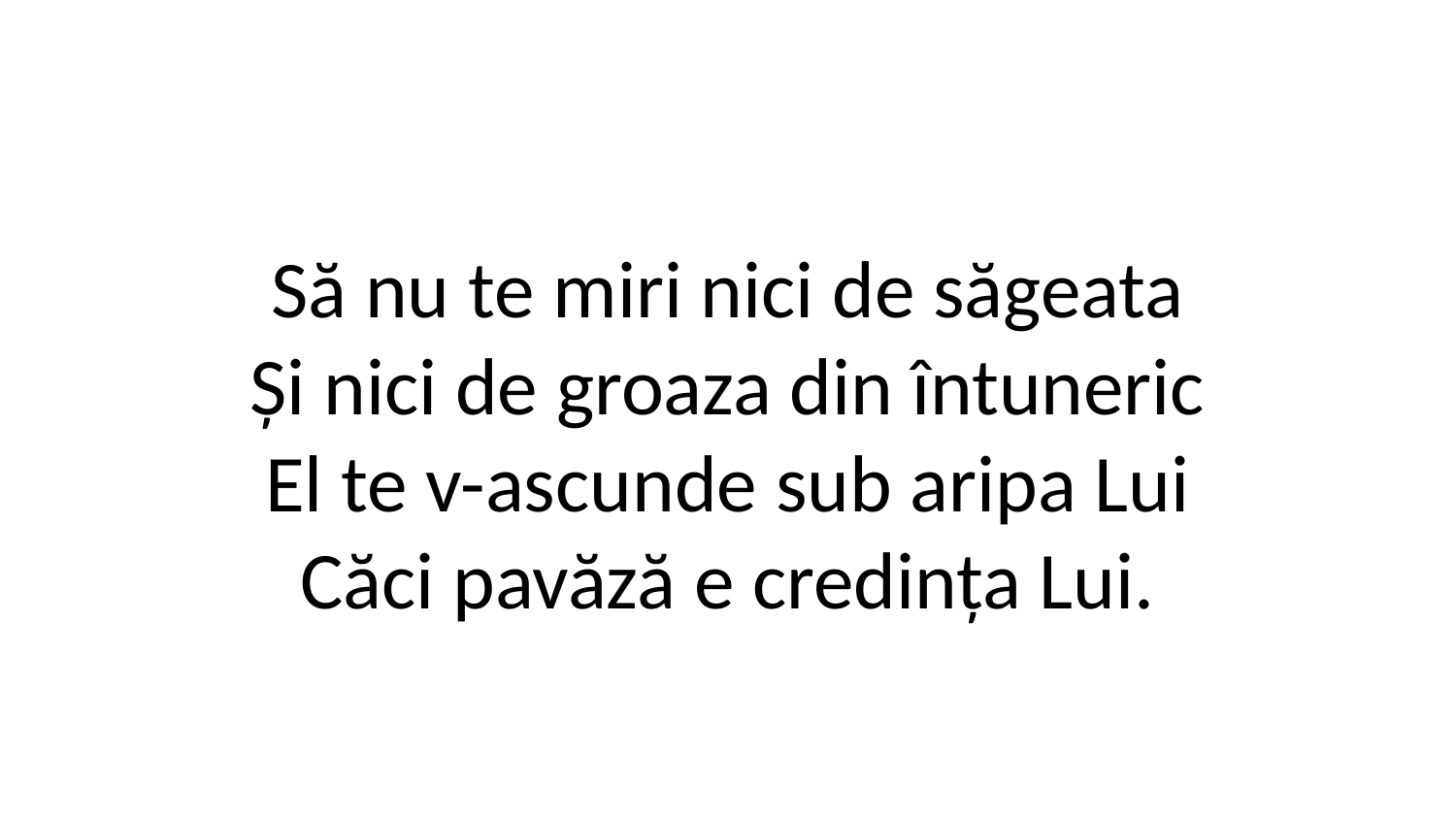

Să nu te miri nici de săgeata
Și nici de groaza din întuneric
El te v-ascunde sub aripa Lui
Căci pavăză e credința Lui.